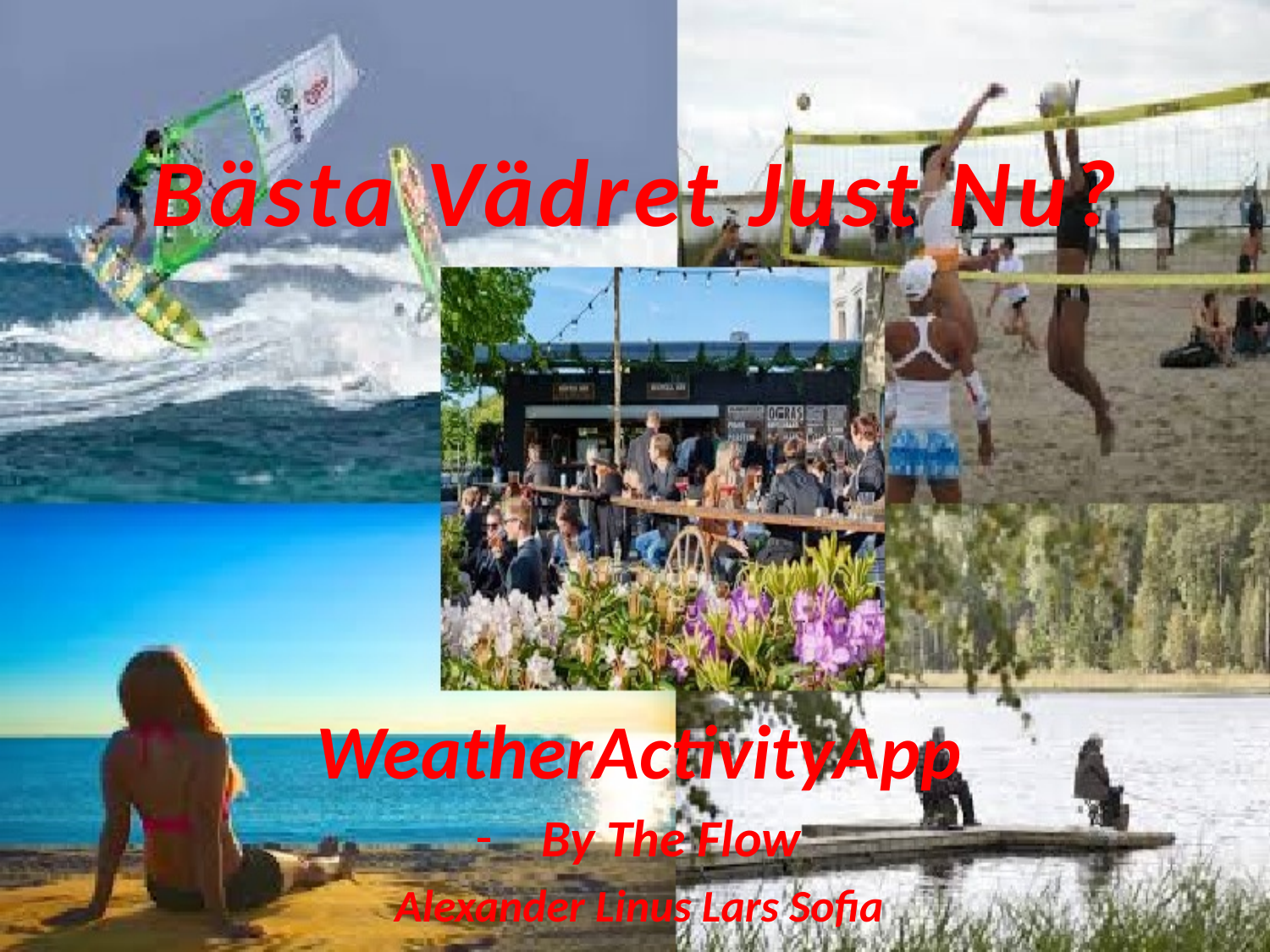

# Bästa Vädret Just Nu?
WeatherActivityApp
By The Flow
Alexander Linus Lars Sofia